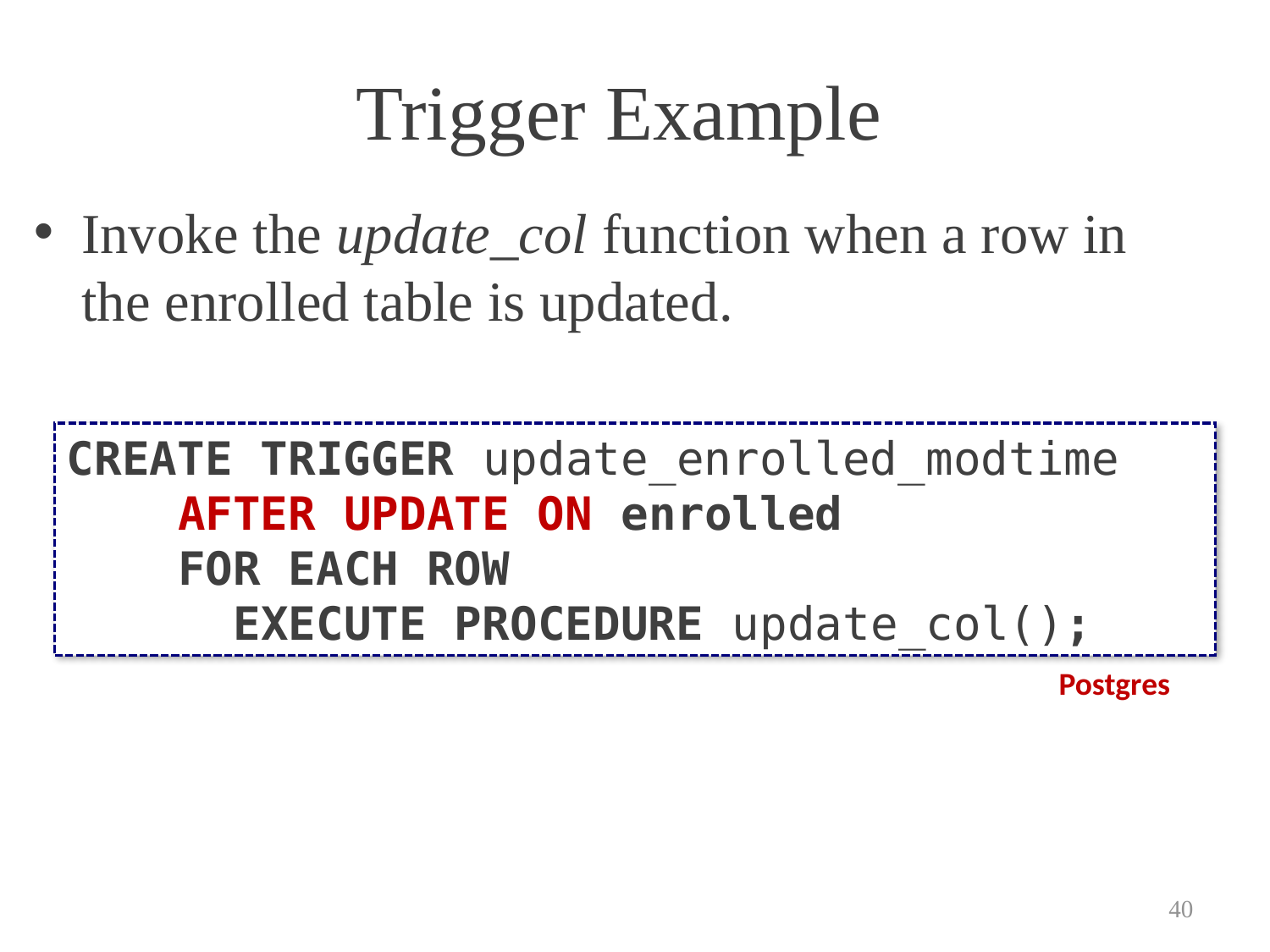

# Trigger Example
Invoke the update_col function when a row in the enrolled table is updated.
CREATE TRIGGER update_enrolled_modtime
    AFTER UPDATE ON enrolled
    FOR EACH ROW
      EXECUTE PROCEDURE update_col();
Postgres

40